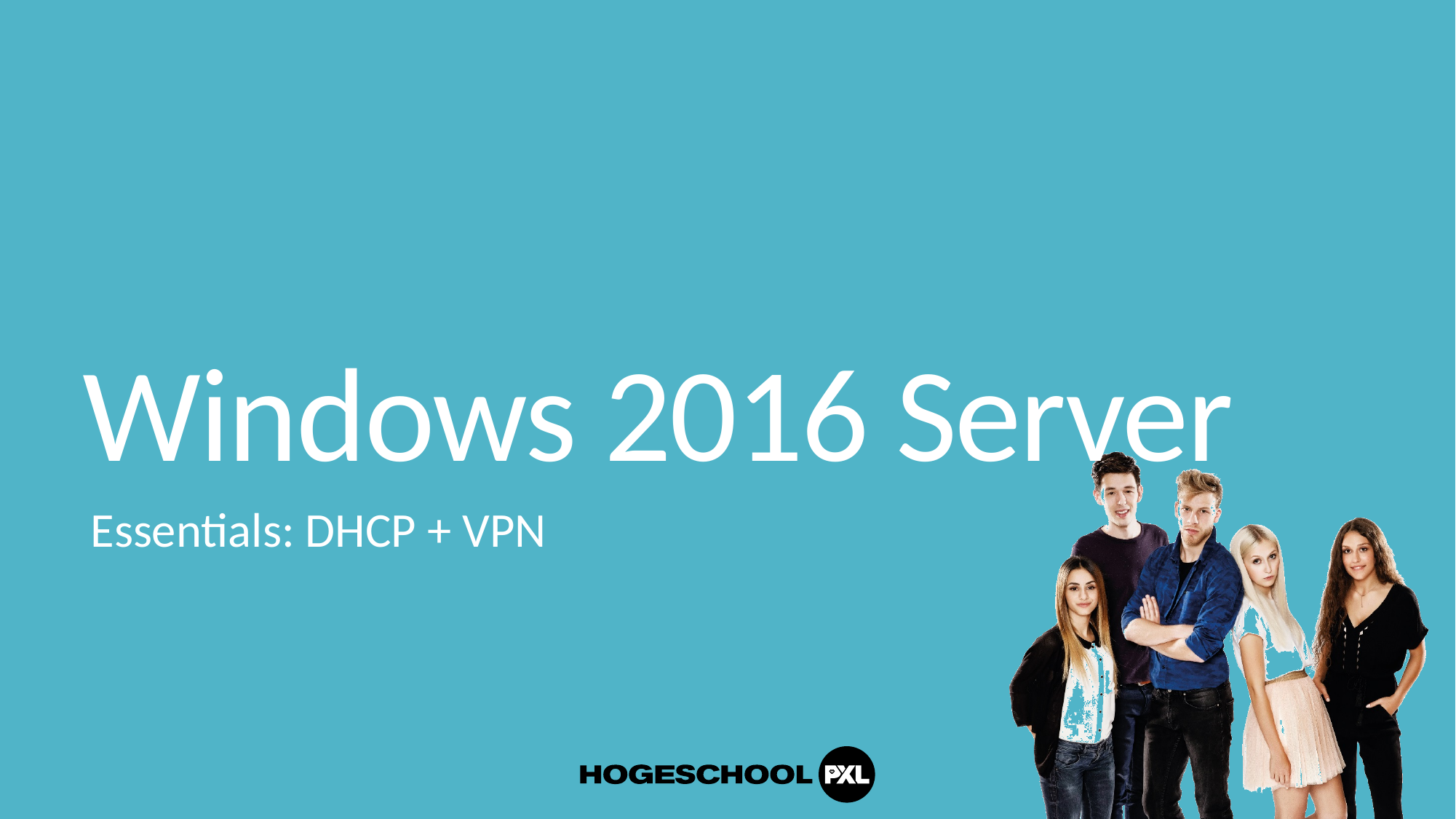

# Windows 2016 Server
Essentials: DHCP + VPN